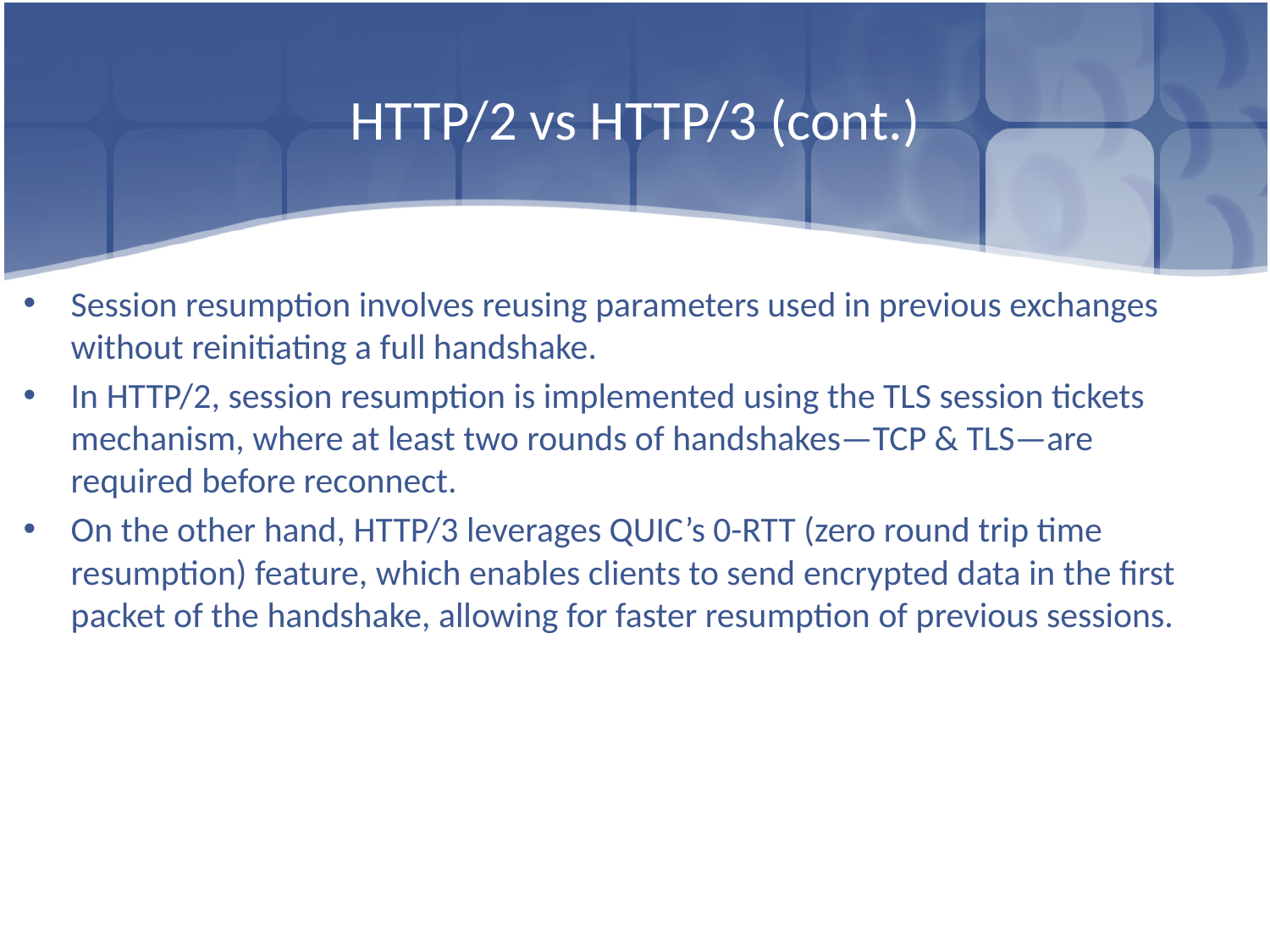

# HTTP/2 vs HTTP/3 (cont.)
Session resumption involves reusing parameters used in previous exchanges without reinitiating a full handshake.
In HTTP/2, session resumption is implemented using the TLS session tickets mechanism, where at least two rounds of handshakes—TCP & TLS—are required before reconnect.
On the other hand, HTTP/3 leverages QUIC’s 0-RTT (zero round trip time resumption) feature, which enables clients to send encrypted data in the first packet of the handshake, allowing for faster resumption of previous sessions.